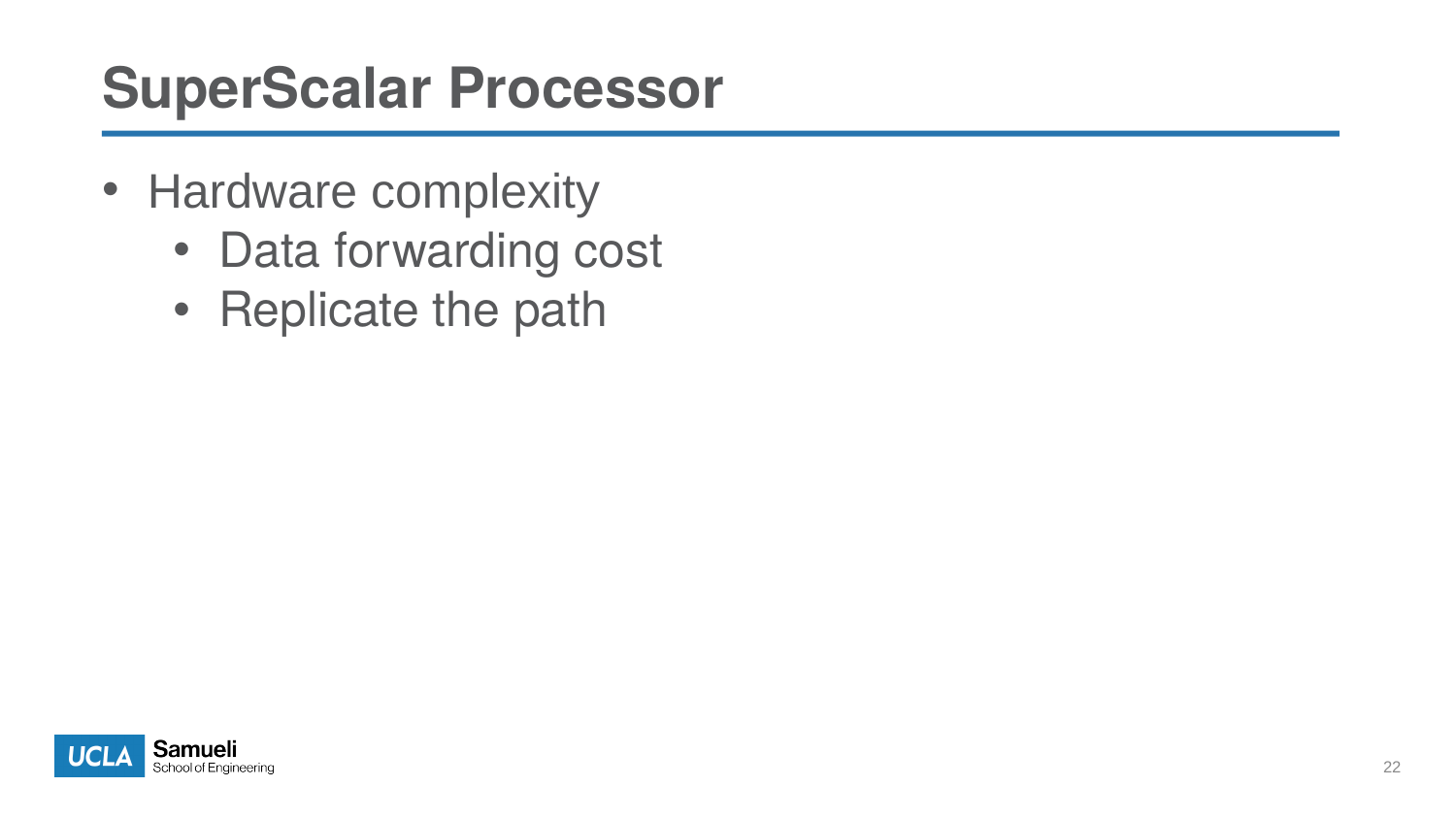

SuperScalar Processor
Hardware complexity
Data forwarding cost
Replicate the path

22